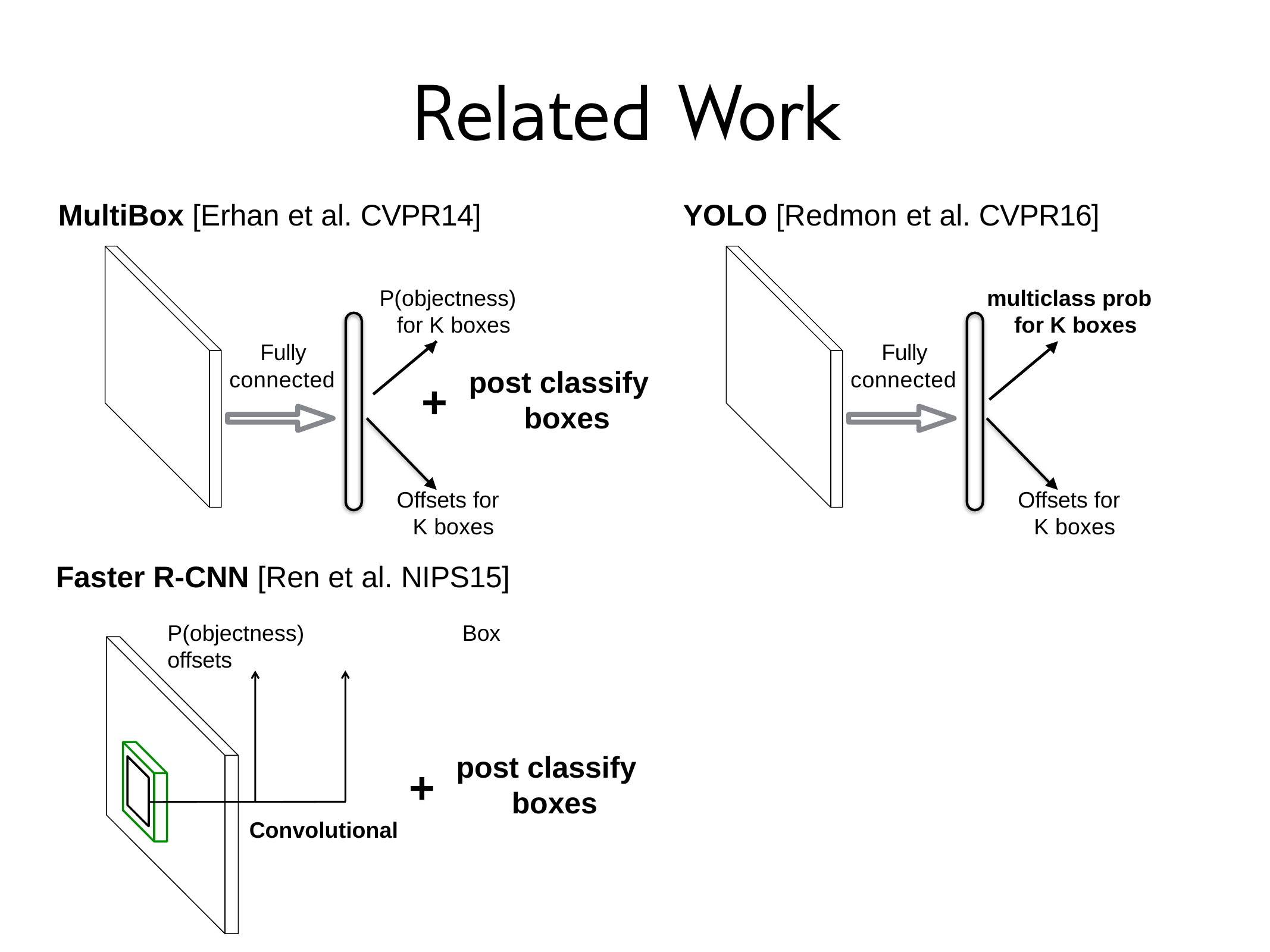

# Related Work
MultiBox [Erhan et al. CVPR14]
YOLO [Redmon et al. CVPR16]

P(objectness)  for K boxes
multiclass prob  for K boxes

Fully  connected
Fully  connected

post classify  boxes
+

Offsets for  K boxes
Offsets for  K boxes
Faster R-CNN [Ren et al. NIPS15]
P(objectness)	Box offsets

post classify  boxes

+

Convolutional